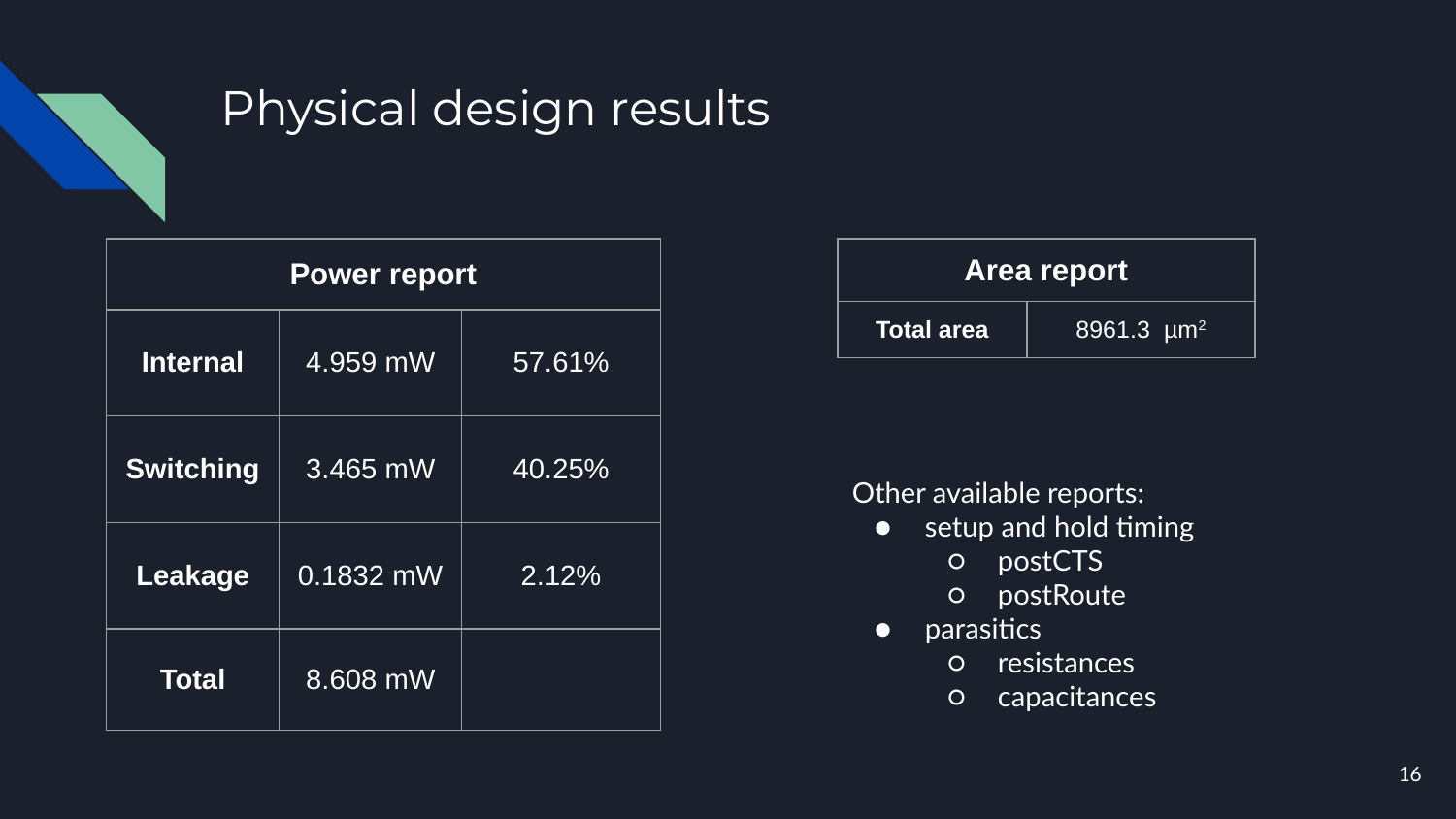

# Physical design results
| Power report |  |  |
| --- | --- | --- |
| Internal | 4.959 mW | 57.61% |
| Switching | 3.465 mW | 40.25% |
| Leakage | 0.1832 mW | 2.12% |
| Total | 8.608 mW |  |
| Area report |  |
| --- | --- |
| Total area | 8961.3 µm2 |
Other available reports:
setup and hold timing
postCTS
postRoute
parasitics
resistances
capacitances
16